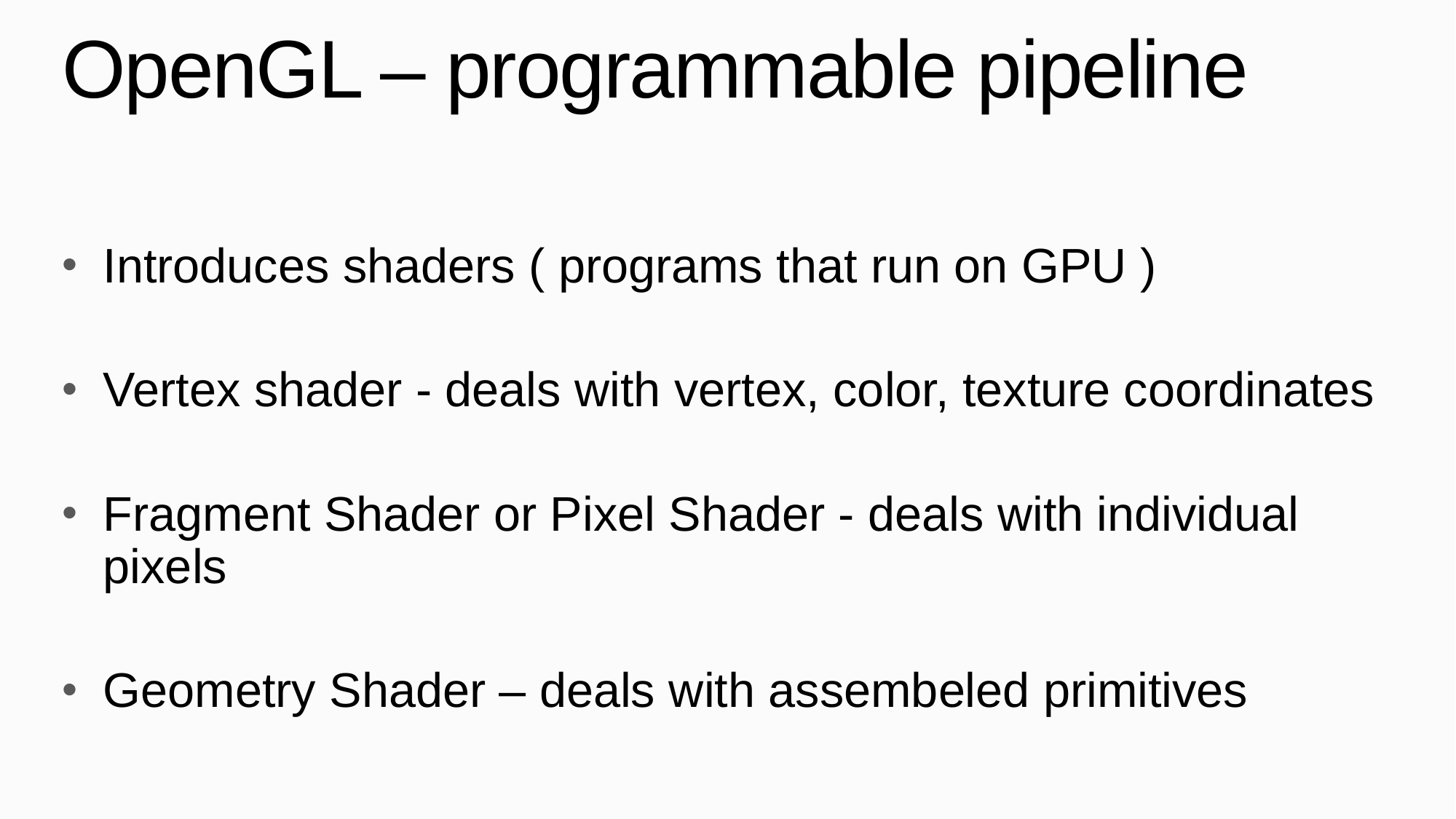

# OpenGL – programmable pipeline

Introduces shaders ( programs that run on GPU )

Vertex shader - deals with vertex, color, texture coordinates

Fragment Shader or Pixel Shader - deals with individual pixels

Geometry Shader – deals with assembeled primitives